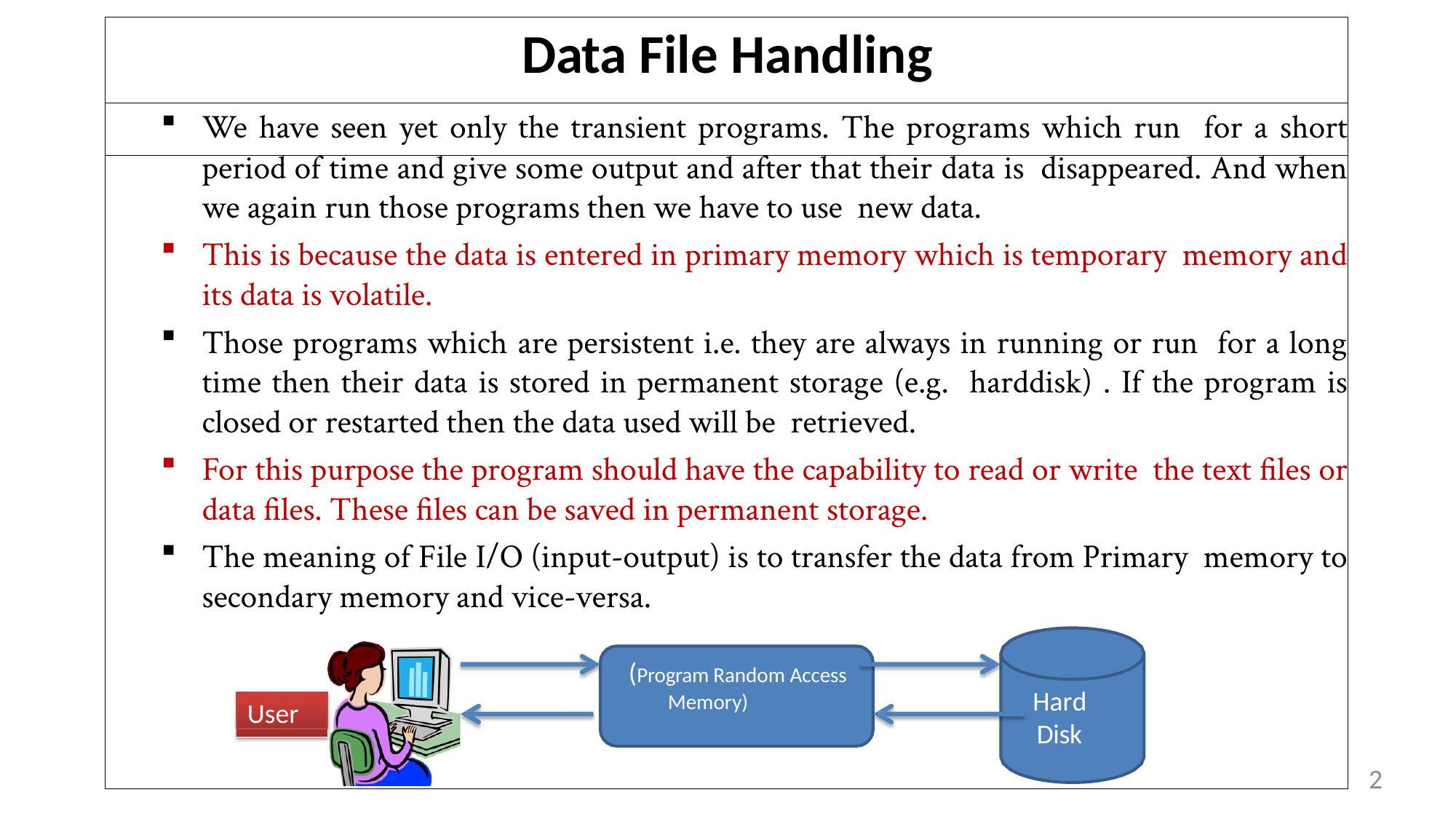

# Data File Handling
We have seen yet only the transient programs. The programs which run  for a short period of time and give some output and after that their data is  disappeared. And when we again run those programs then we have to use  new data.
This is because the data is entered in primary memory which is temporary  memory and its data is volatile.
Those programs which are persistent i.e. they are always in running or run  for a long time then their data is stored in permanent storage (e.g.  harddisk) . If the program is closed or restarted then the data used will be  retrieved.
For this purpose the program should have the capability to read or write  the text files or data files. These files can be saved in permanent storage.
The meaning of File I/O (input-output) is to transfer the data from Primary  memory to secondary memory and vice-versa.

(Program Random Access  Memory)
Hard  Disk
User
2